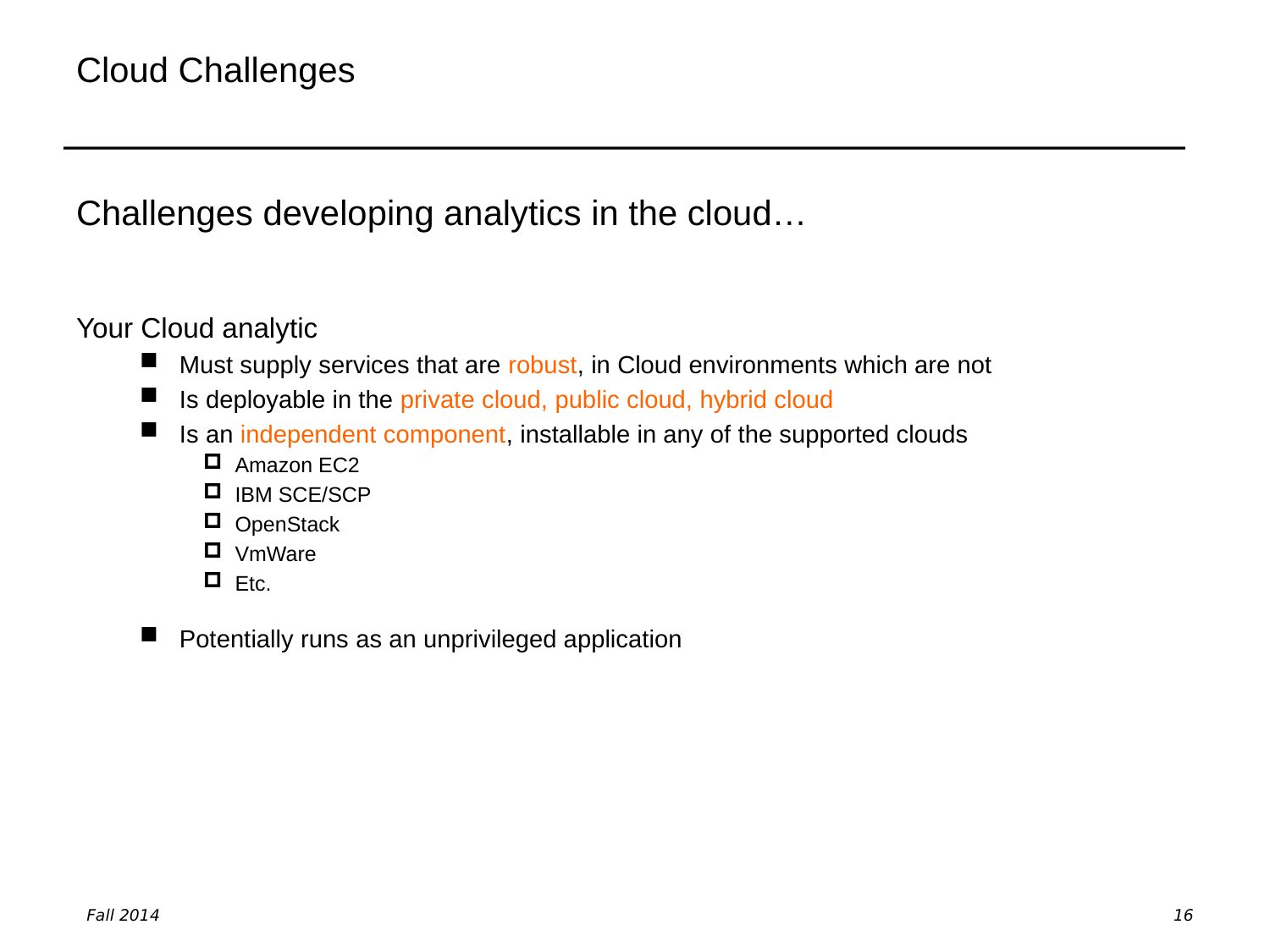

# Cloud Challenges
Challenges developing analytics in the cloud…

Your Cloud analytic
Must supply services that are robust, in Cloud environments which are not
Is deployable in the private cloud, public cloud, hybrid cloud
Is an independent component, installable in any of the supported clouds
Amazon EC2
IBM SCE/SCP
OpenStack
VmWare
Etc.

Potentially runs as an unprivileged application

16